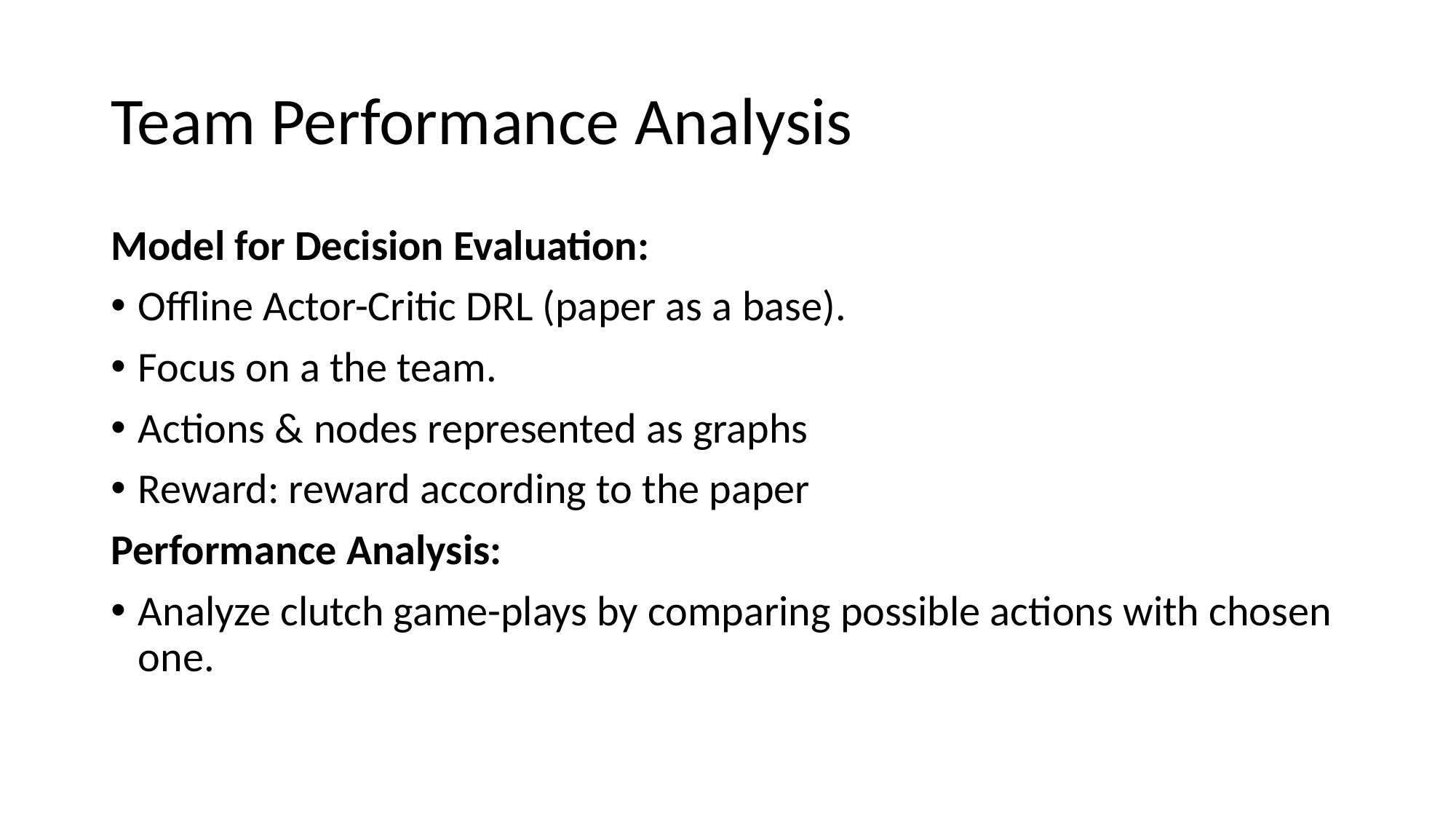

# Team Performance Analysis
Model for Decision Evaluation:
Offline Actor-Critic DRL (paper as a base).
Focus on a the team.
Actions & nodes represented as graphs
Reward: reward according to the paper
Performance Analysis:
Analyze clutch game-plays by comparing possible actions with chosen one.